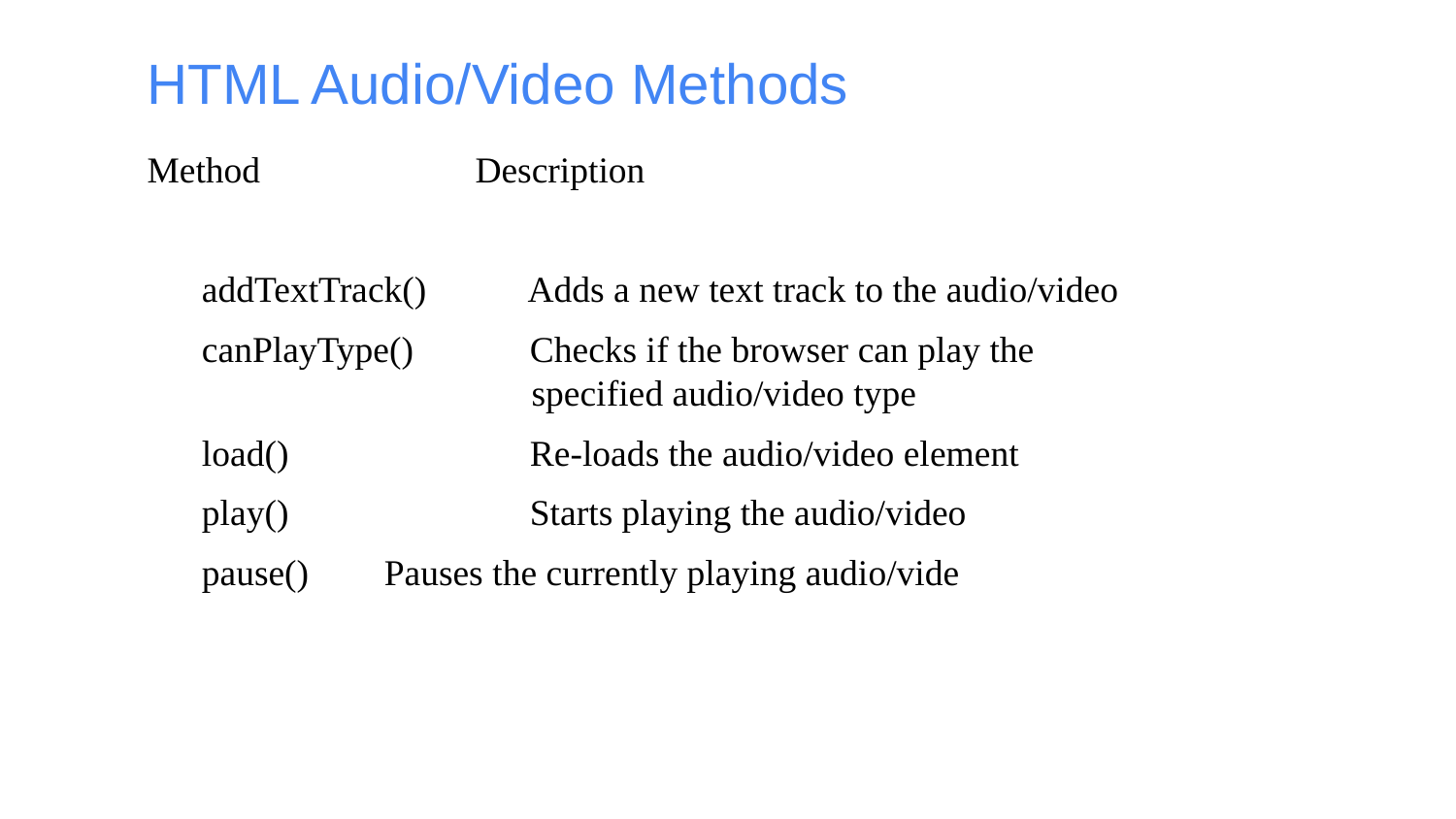

# HTML Audio/Video Methods
Method		    Description

addTextTrack()	    Adds a new text track to the audio/video
canPlayType()	    Checks if the browser can play the 			                    specified audio/video type
load()		    Re-loads the audio/video element
play()		    Starts playing the audio/video
pause()	    Pauses the currently playing audio/vide